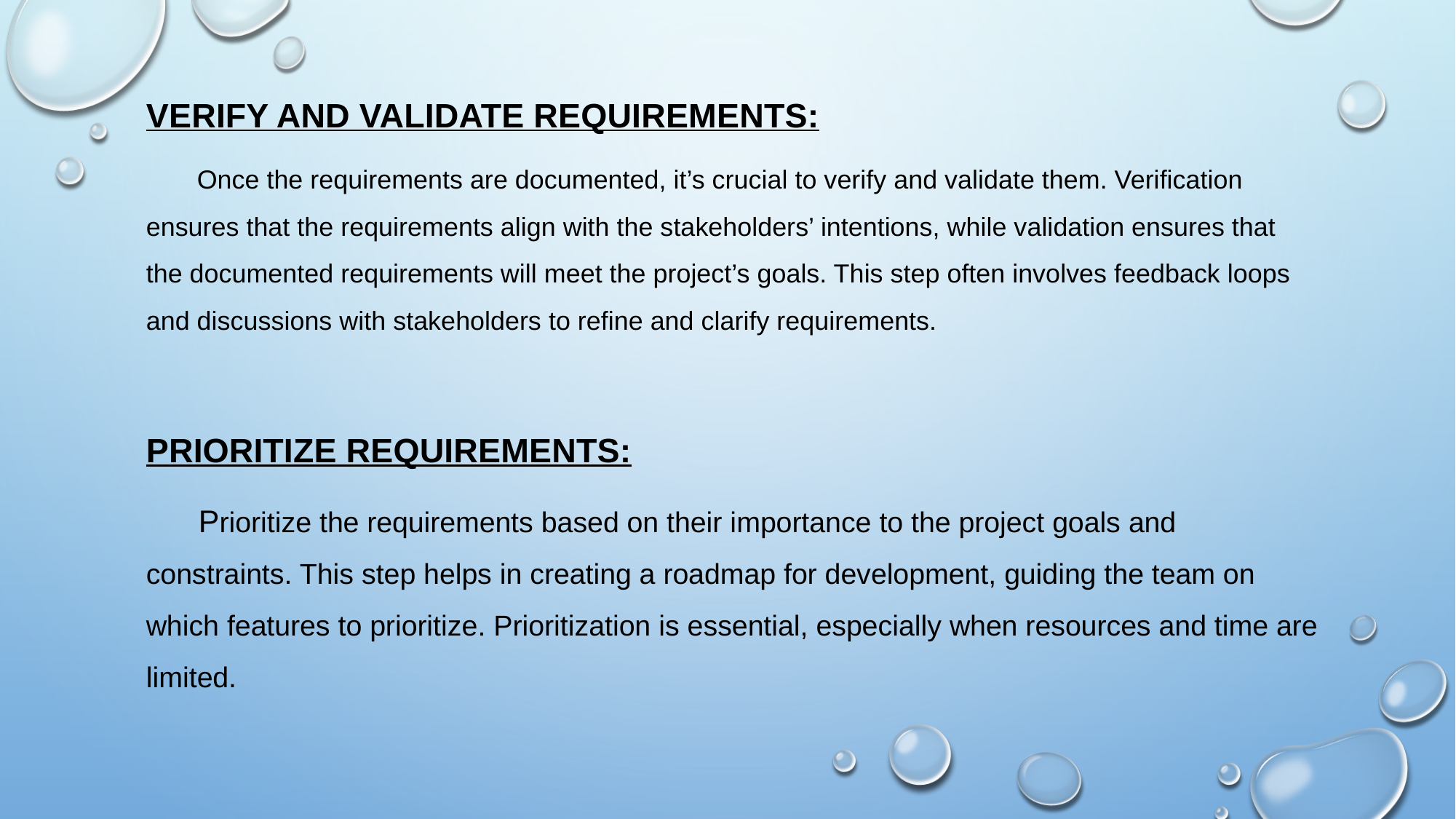

VERIFY AND VALIDATE REQUIREMENTS:
       Once the requirements are documented, it’s crucial to verify and validate them. Verification ensures that the requirements align with the stakeholders’ intentions, while validation ensures that the documented requirements will meet the project’s goals. This step often involves feedback loops and discussions with stakeholders to refine and clarify requirements.

Prioritize Requirements:
      Prioritize the requirements based on their importance to the project goals and constraints. This step helps in creating a roadmap for development, guiding the team on which features to prioritize. Prioritization is essential, especially when resources and time are limited.